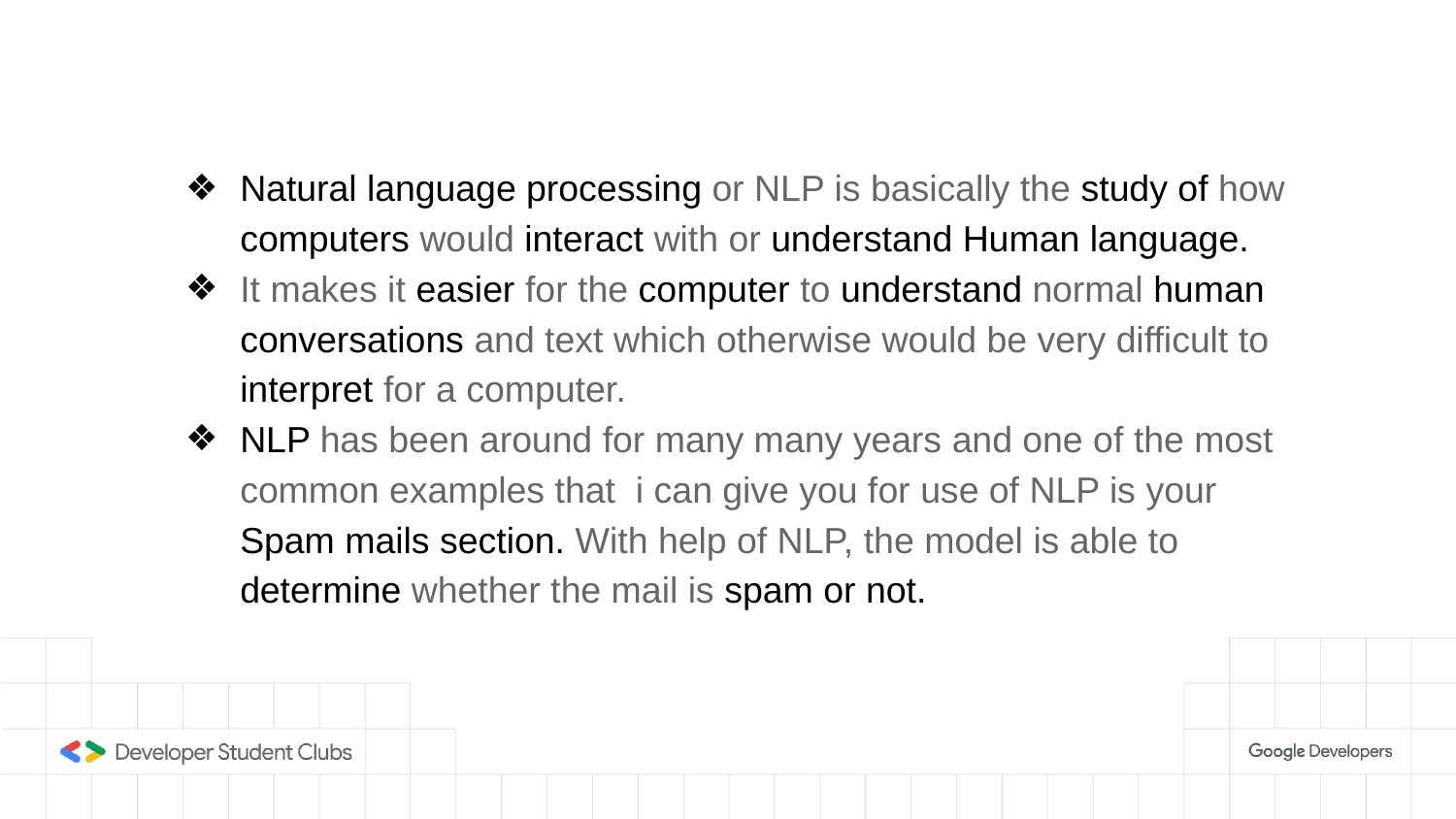

Natural language processing or NLP is basically the study of how computers would interact with or understand Human language.
It makes it easier for the computer to understand normal human conversations and text which otherwise would be very difficult to interpret for a computer.
NLP has been around for many many years and one of the most common examples that  i can give you for use of NLP is your Spam mails section. With help of NLP, the model is able to determine whether the mail is spam or not.